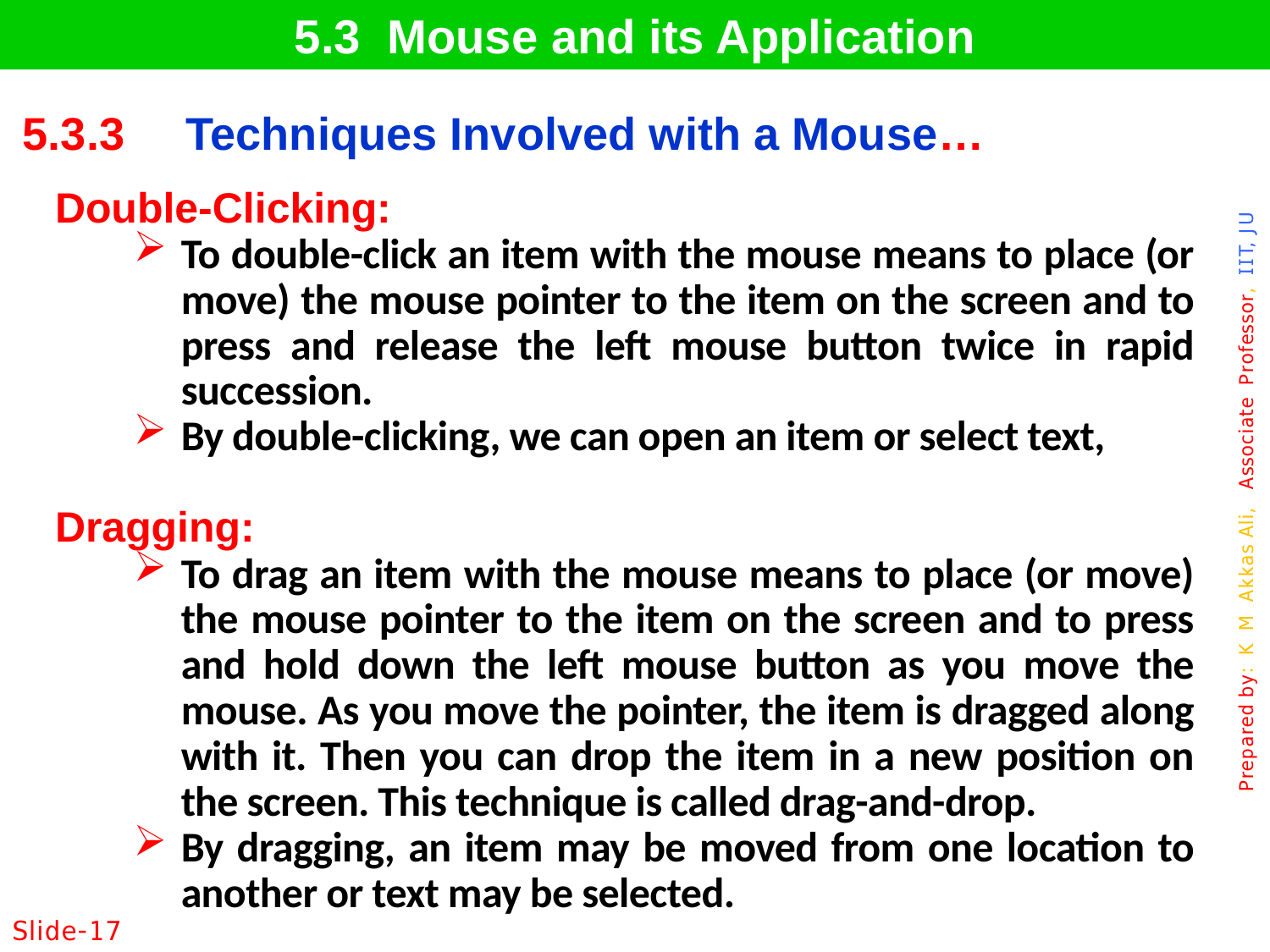

5.3  Mouse and its Application
| 5.3.3 | Techniques Involved with a Mouse… |
| --- | --- |
Double-Clicking:
To double-click an item with the mouse means to place (or move) the mouse pointer to the item on the screen and to press and release the left mouse button twice in rapid succession.
By double-clicking, we can open an item or select text,

Dragging:
To drag an item with the mouse means to place (or move) the mouse pointer to the item on the screen and to press and hold down the left mouse button as you move the mouse. As you move the pointer, the item is dragged along with it. Then you can drop the item in a new position on the screen. This technique is called drag-and-drop.
By dragging, an item may be moved from one location to another or text may be selected.
Slide-17